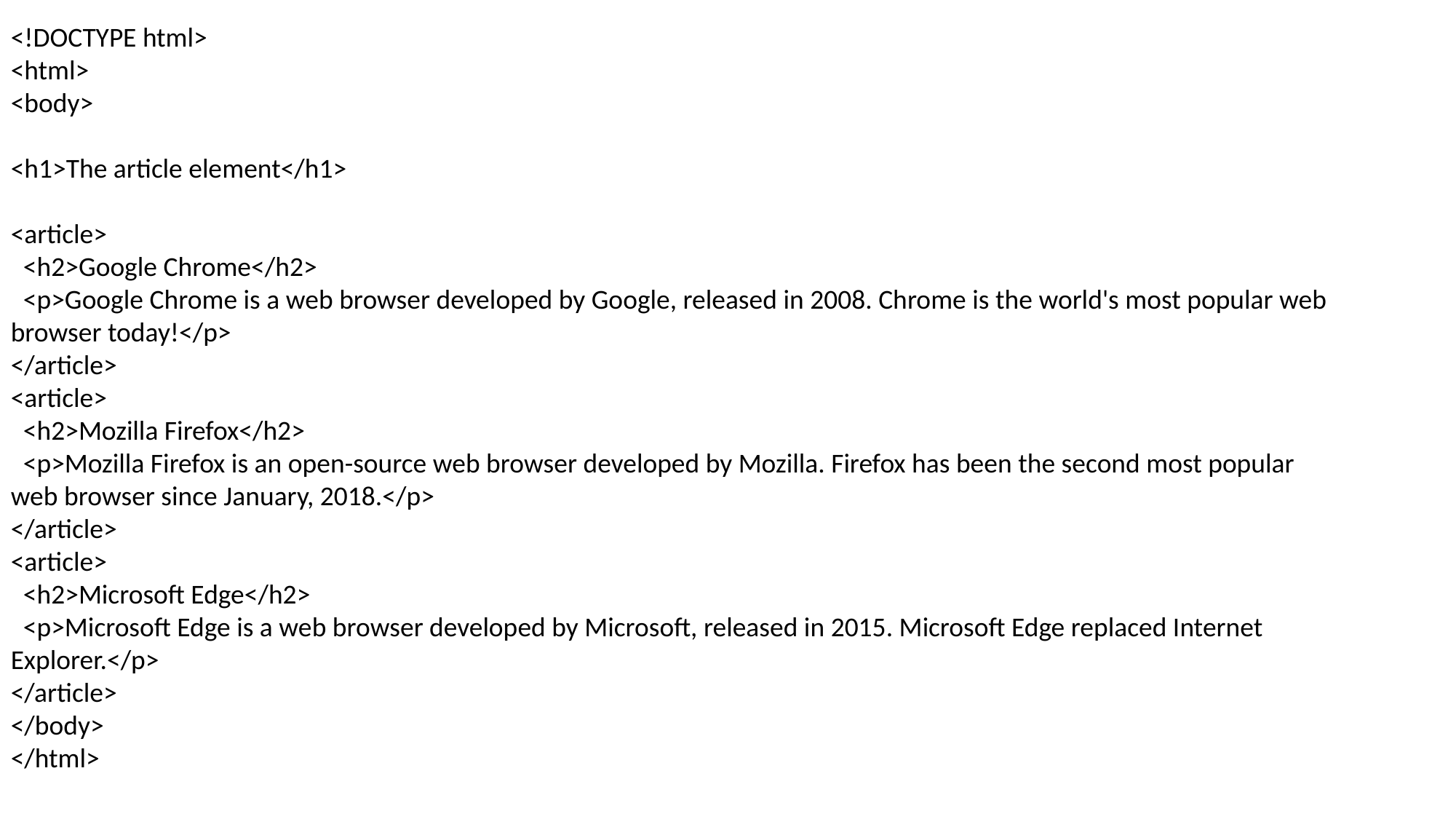

<!DOCTYPE html>
<html>
<body>

<h1>The article element</h1>

<article>
  <h2>Google Chrome</h2>
  <p>Google Chrome is a web browser developed by Google, released in 2008. Chrome is the world's most popular web browser today!</p>
</article>
<article>
  <h2>Mozilla Firefox</h2>
  <p>Mozilla Firefox is an open-source web browser developed by Mozilla. Firefox has been the second most popular web browser since January, 2018.</p>
</article>
<article>
  <h2>Microsoft Edge</h2>
  <p>Microsoft Edge is a web browser developed by Microsoft, released in 2015. Microsoft Edge replaced Internet Explorer.</p>
</article>
</body>
</html>